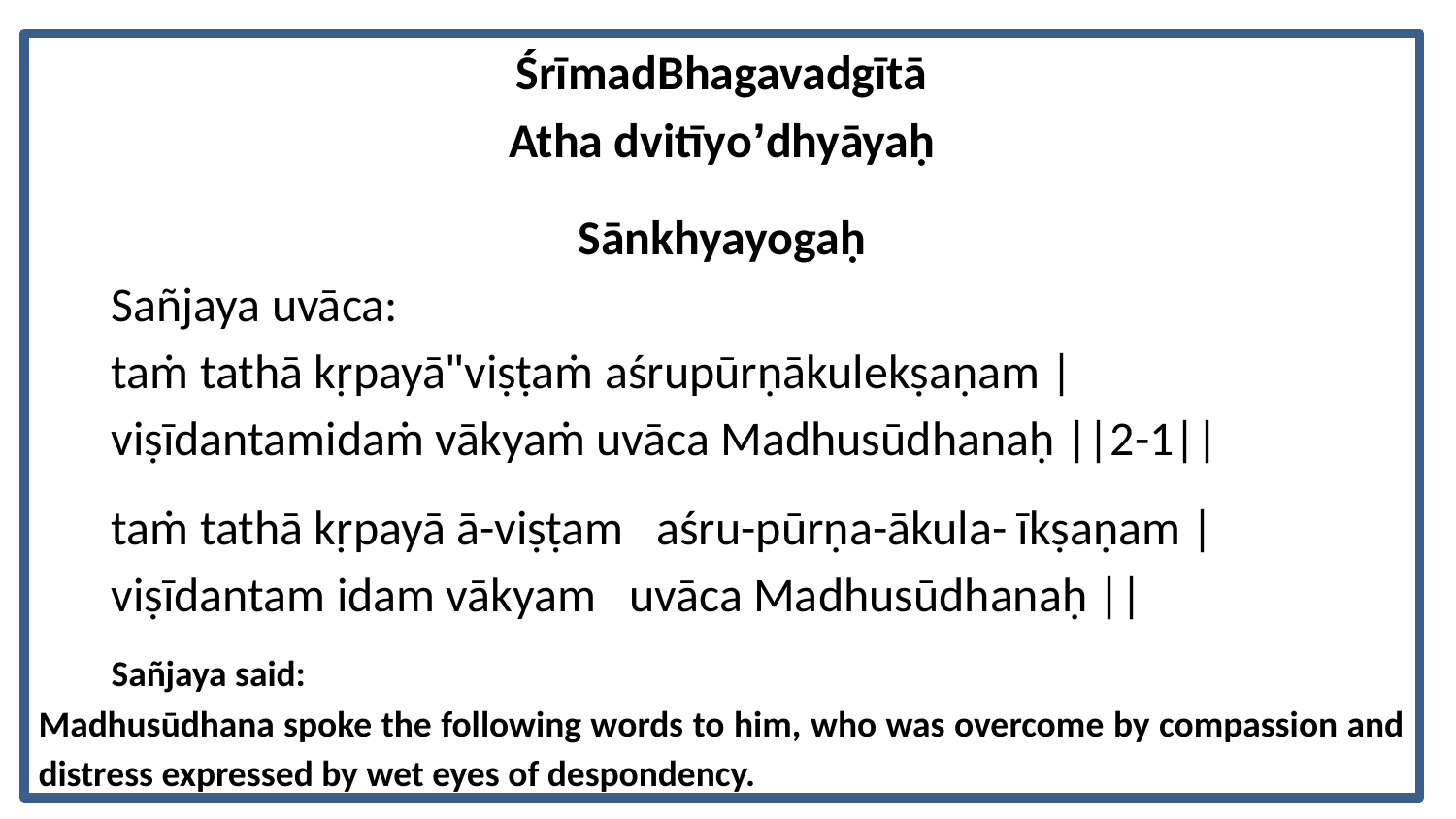

ŚrīmadBhagavadgītā
Atha dvitīyo’dhyāyaḥ

Sānkhyayogaḥ
Sañjaya uvāca:
taṁ tathā kṛpayā''viṣṭaṁ aśrupūrṇākulekṣaṇam |
viṣīdantamidaṁ vākyaṁ uvāca Madhusūdhanaḥ ||2-1||

taṁ tathā kṛpayā ā-viṣṭam   aśru-pūrṇa-ākula- īkṣaṇam |
viṣīdantam idam vākyam   uvāca Madhusūdhanaḥ ||

Sañjaya said:
Madhusūdhana spoke the following words to him, who was overcome by compassion and distress expressed by wet eyes of despondency.